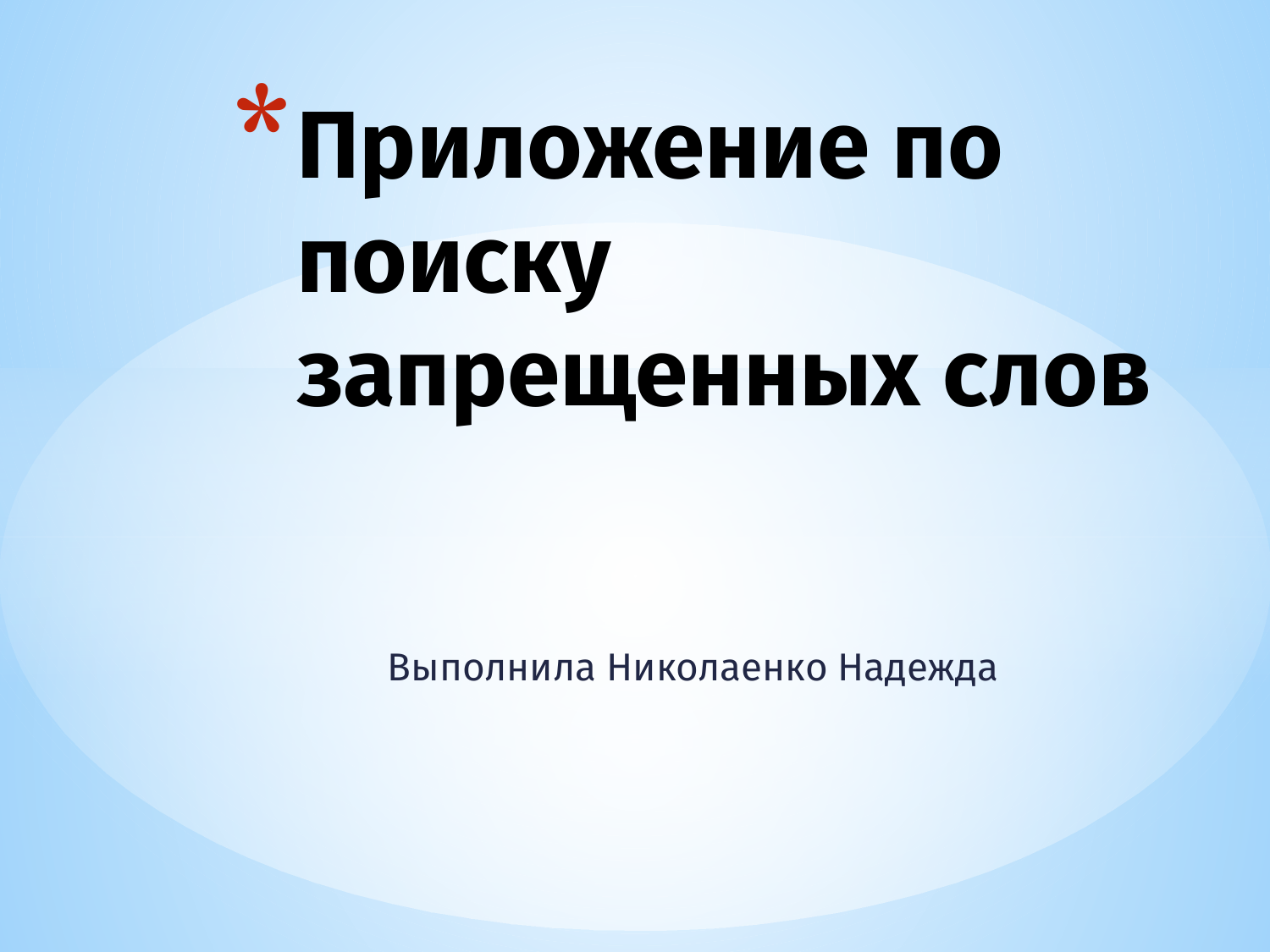

# Приложение по поиску запрещенных слов
Выполнила Николаенко Надежда